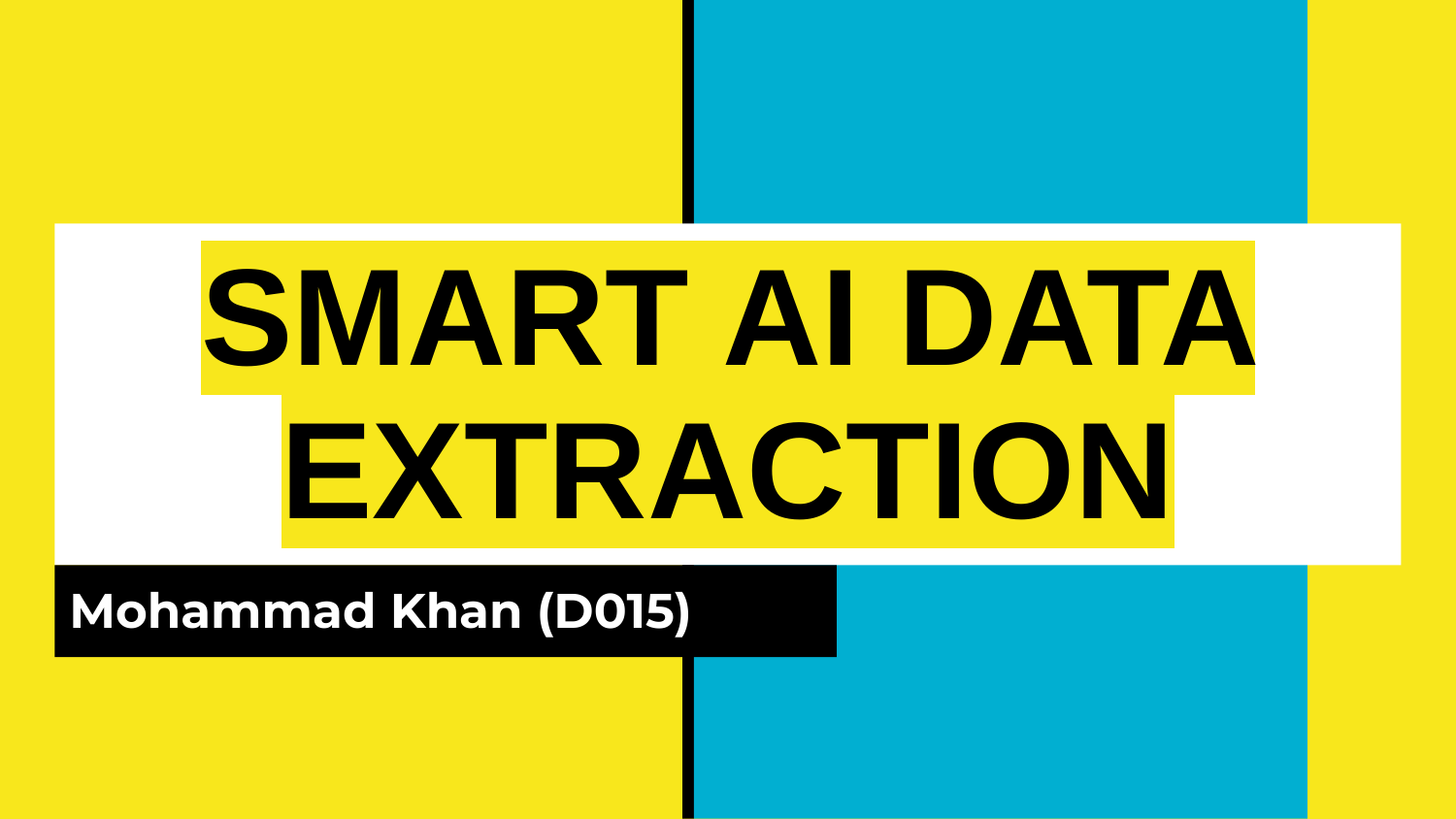

# SMART AI DATA EXTRACTION
Mohammad Khan (D015)